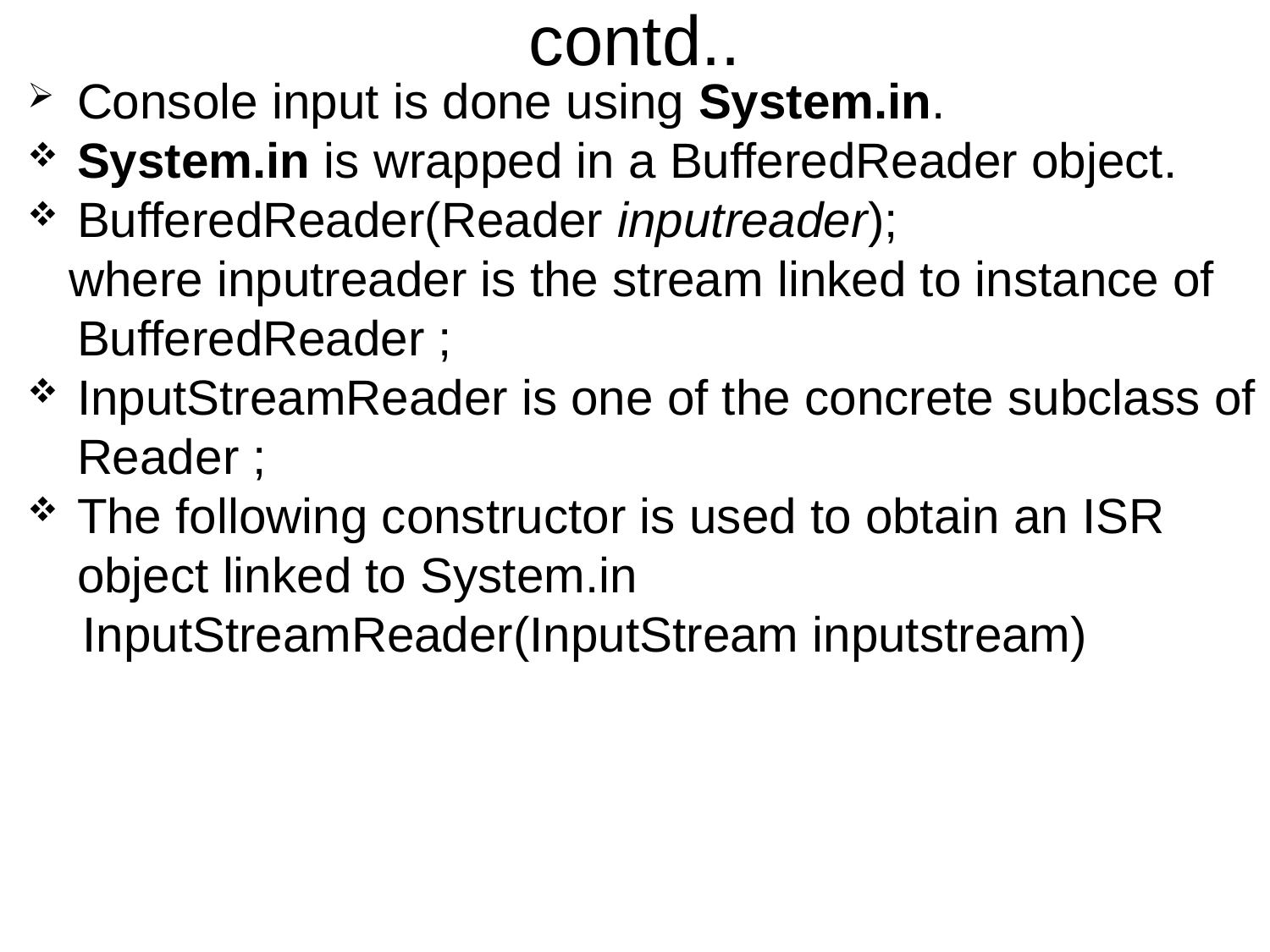

contd..
Console input is done using System.in.
System.in is wrapped in a BufferedReader object.
BufferedReader(Reader inputreader);
   where inputreader is the stream linked to instance of BufferedReader ;
InputStreamReader is one of the concrete subclass of Reader ;
The following constructor is used to obtain an ISR   object linked to System.in
    InputStreamReader(InputStream inputstream)